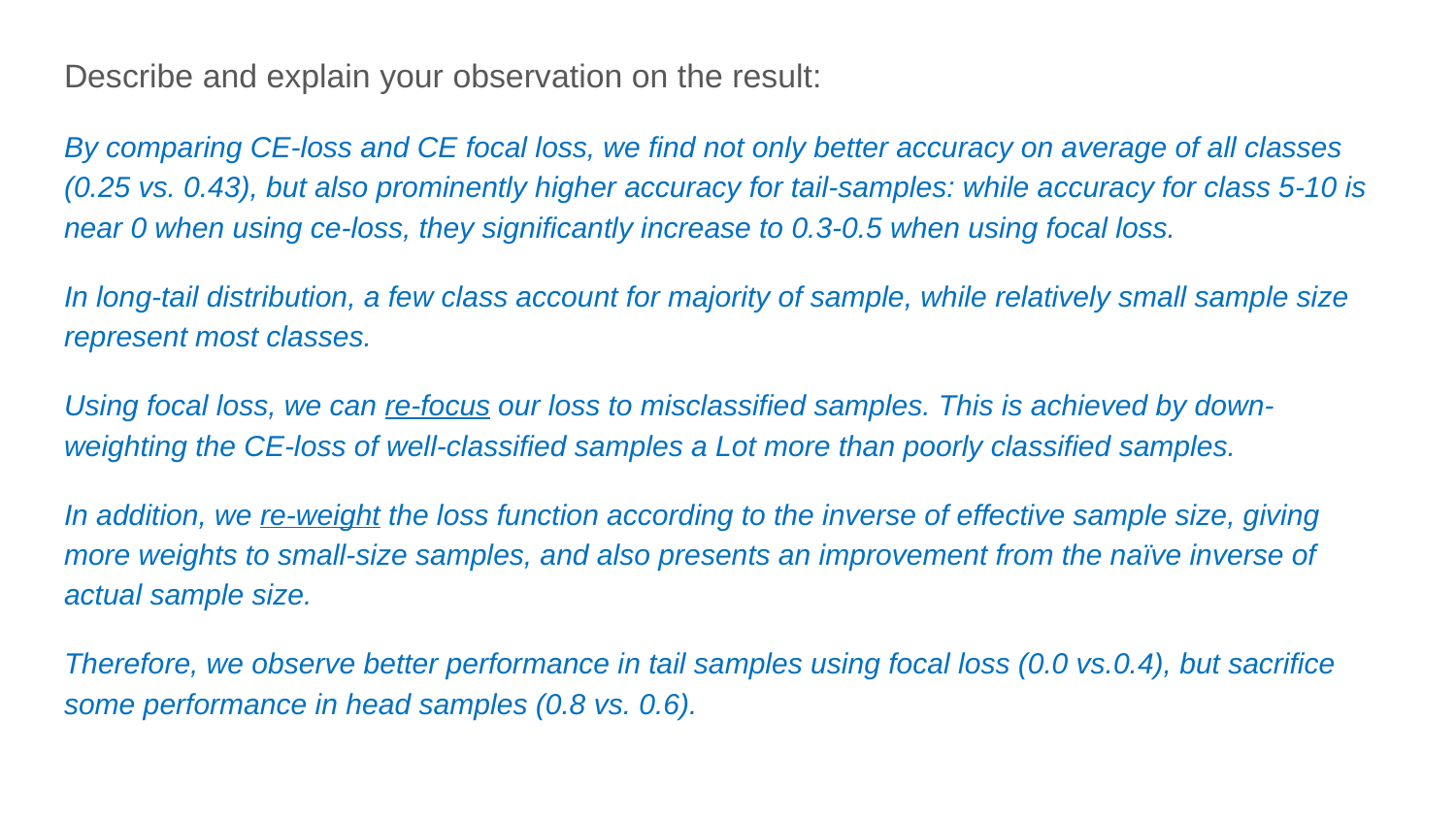

Describe and explain your observation on the result:
By comparing CE-loss and CE focal loss, we find not only better accuracy on average of all classes (0.25 vs. 0.43), but also prominently higher accuracy for tail-samples: while accuracy for class 5-10 is near 0 when using ce-loss, they significantly increase to 0.3-0.5 when using focal loss.
In long-tail distribution, a few class account for majority of sample, while relatively small sample size represent most classes.
Using focal loss, we can re-focus our loss to misclassified samples. This is achieved by down-weighting the CE-loss of well-classified samples a Lot more than poorly classified samples.
In addition, we re-weight the loss function according to the inverse of effective sample size, giving more weights to small-size samples, and also presents an improvement from the naïve inverse of actual sample size.
Therefore, we observe better performance in tail samples using focal loss (0.0 vs.0.4), but sacrifice some performance in head samples (0.8 vs. 0.6).